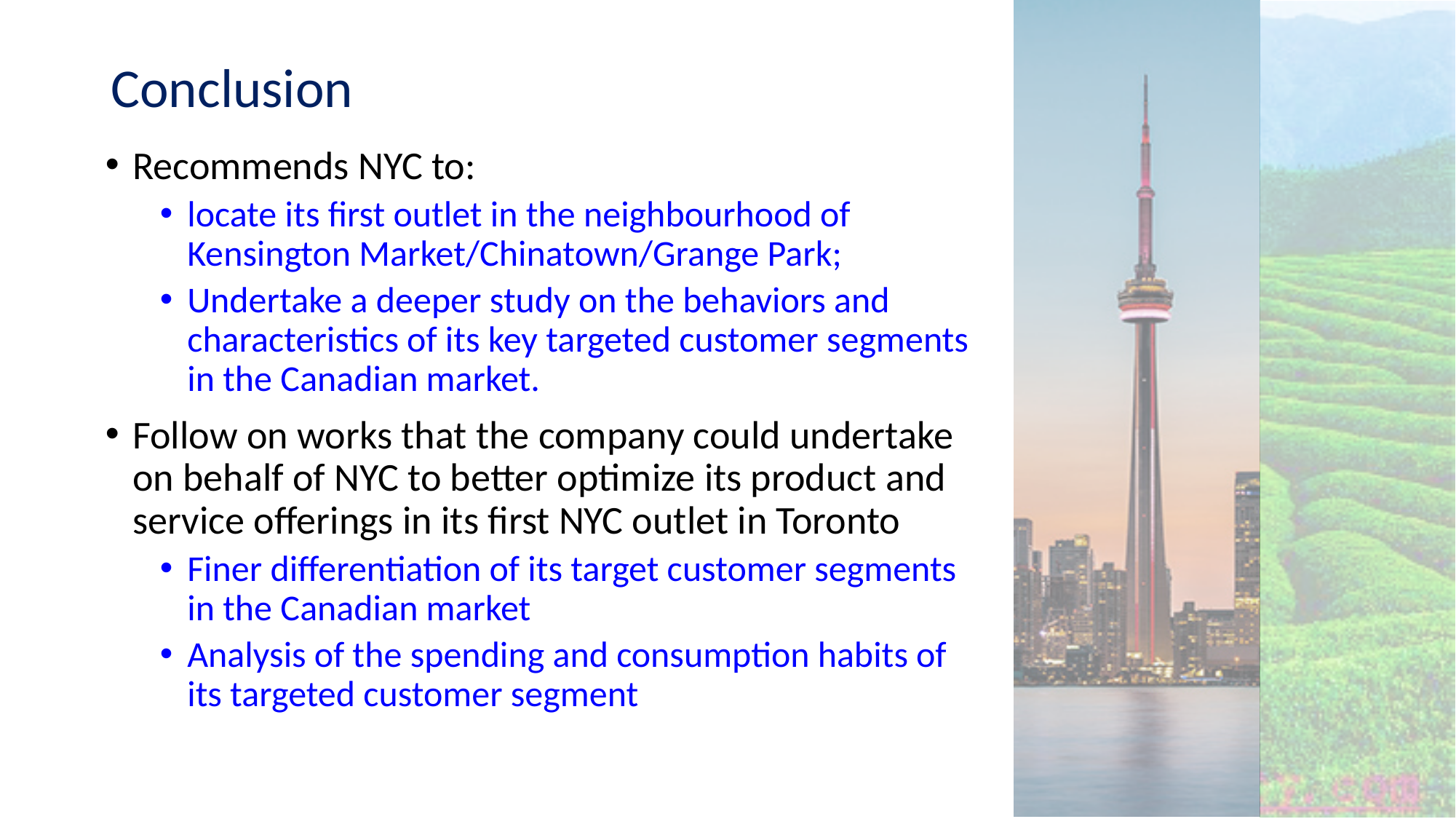

# Conclusion
Recommends NYC to:
locate its first outlet in the neighbourhood of Kensington Market/Chinatown/Grange Park;
Undertake a deeper study on the behaviors and characteristics of its key targeted customer segments in the Canadian market.
Follow on works that the company could undertake on behalf of NYC to better optimize its product and service offerings in its first NYC outlet in Toronto
Finer differentiation of its target customer segments in the Canadian market
Analysis of the spending and consumption habits of its targeted customer segment